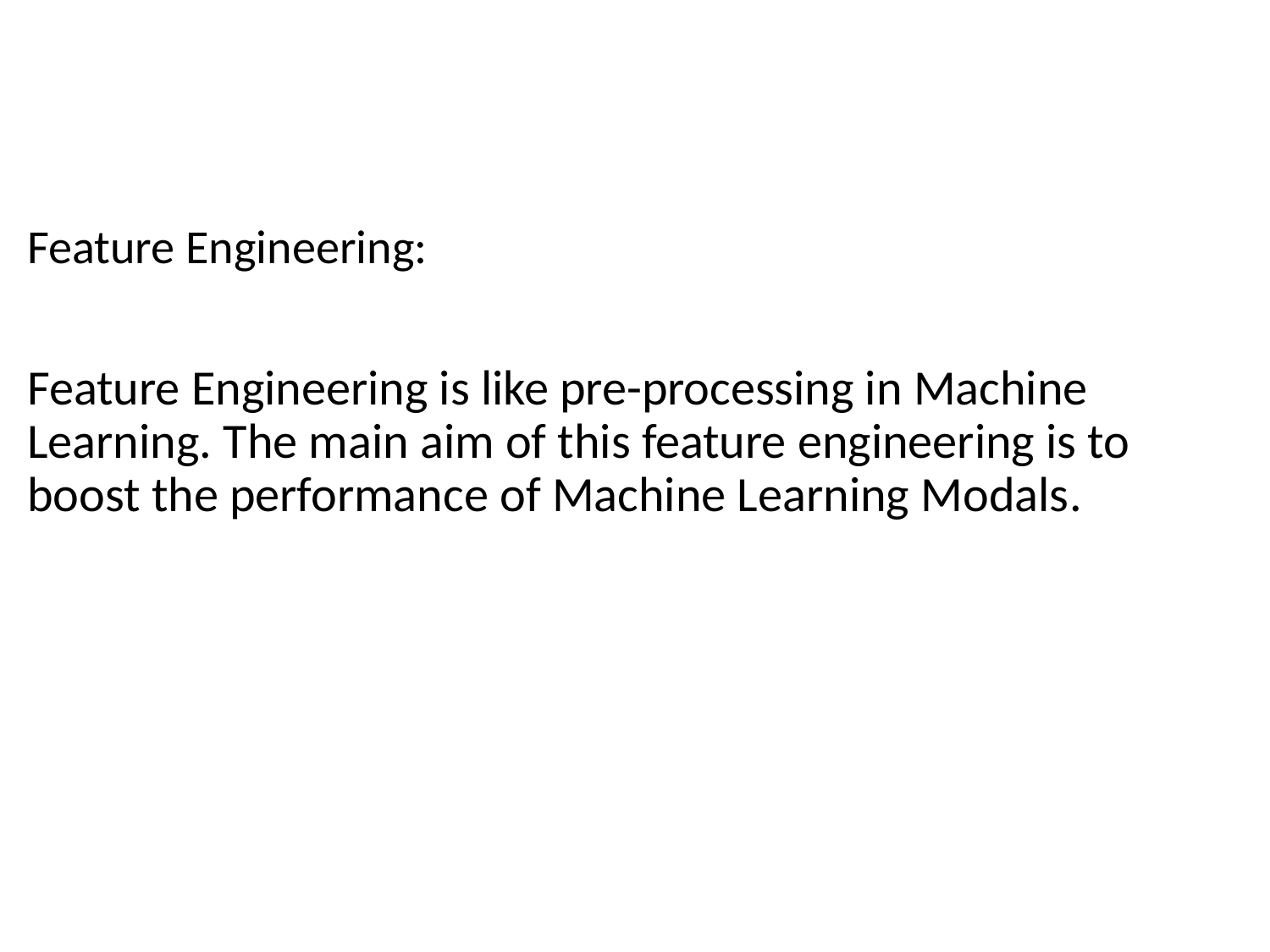

Feature Engineering:

Feature Engineering is like pre-processing in Machine Learning. The main aim of this feature engineering is to boost the performance of Machine Learning Modals.